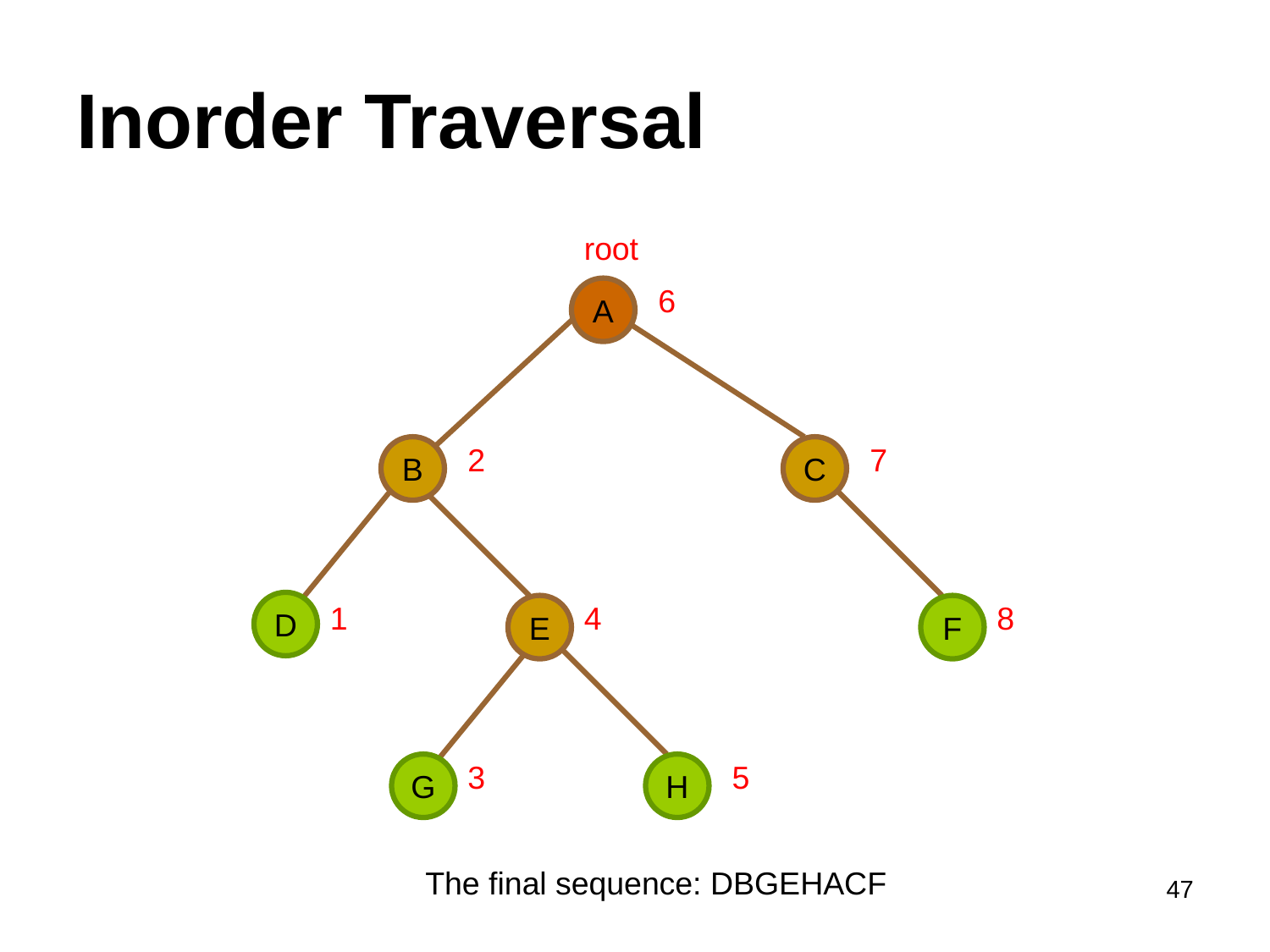

# Inorder Traversal
root
6
A

2
7
B
C

D
1
4
8
E
F

3
5
G
H
The final sequence: DBGEHACF
47